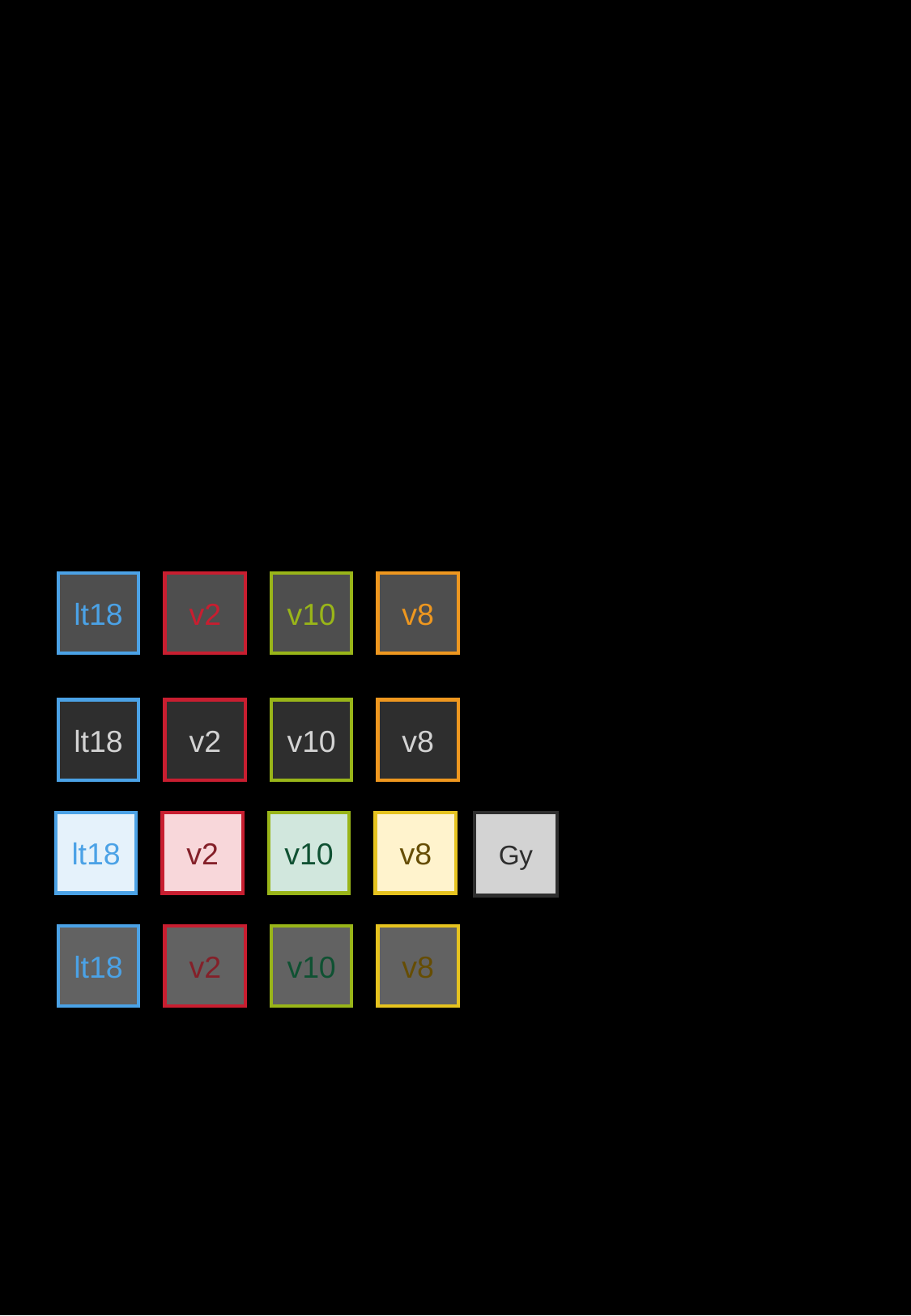

lt18
v2
v10
v8
lt18
v2
v10
v8
Gy
lt18
v2
v10
v8
lt18
v2
v10
v8